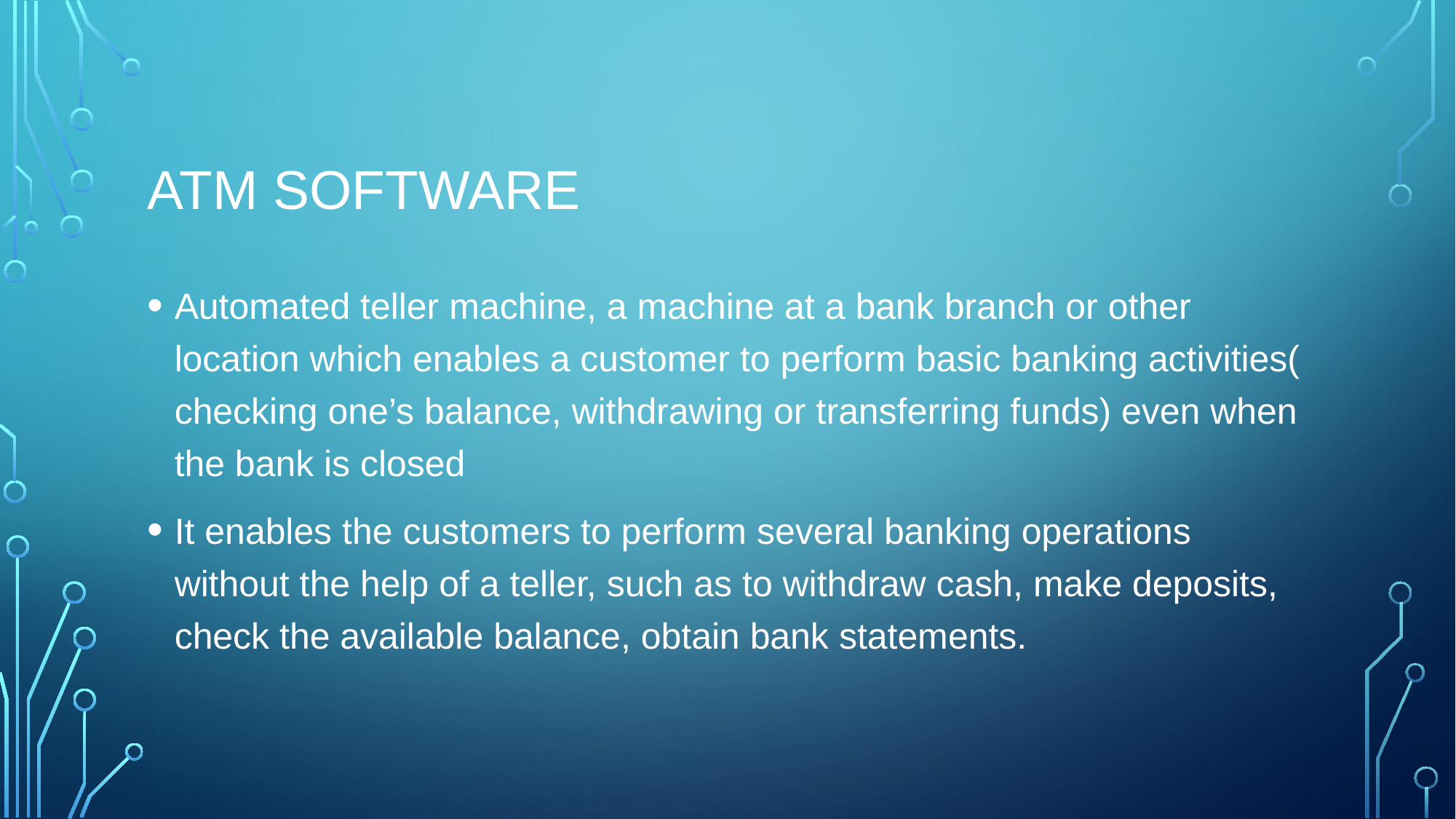

# ATM Software
Automated teller machine, a machine at a bank branch or other location which enables a customer to perform basic banking activities( checking one’s balance, withdrawing or transferring funds) even when the bank is closed
It enables the customers to perform several banking operations without the help of a teller, such as to withdraw cash, make deposits, check the available balance, obtain bank statements.